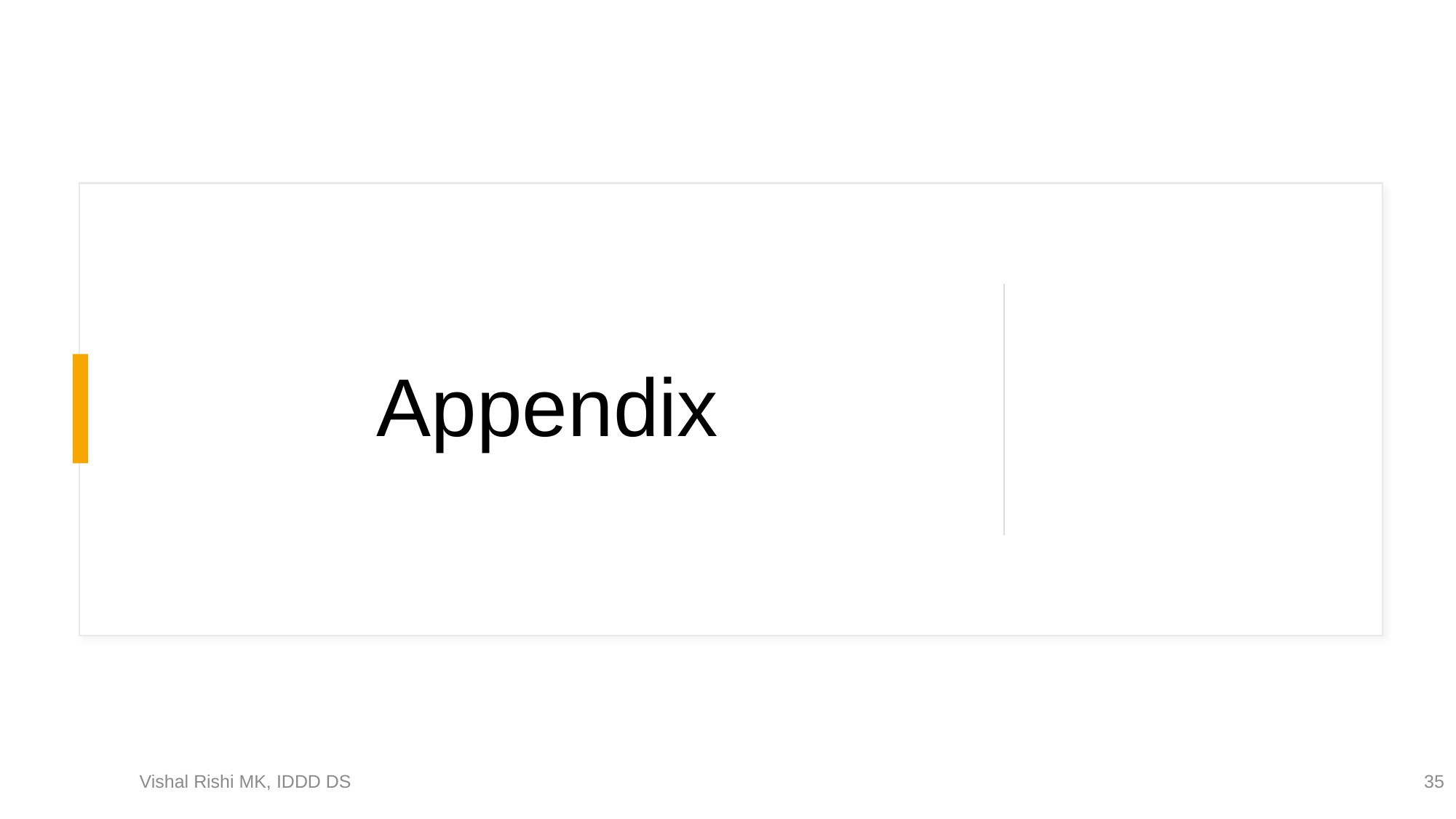

# Appendix

Vishal Rishi MK, IDDD DS
35